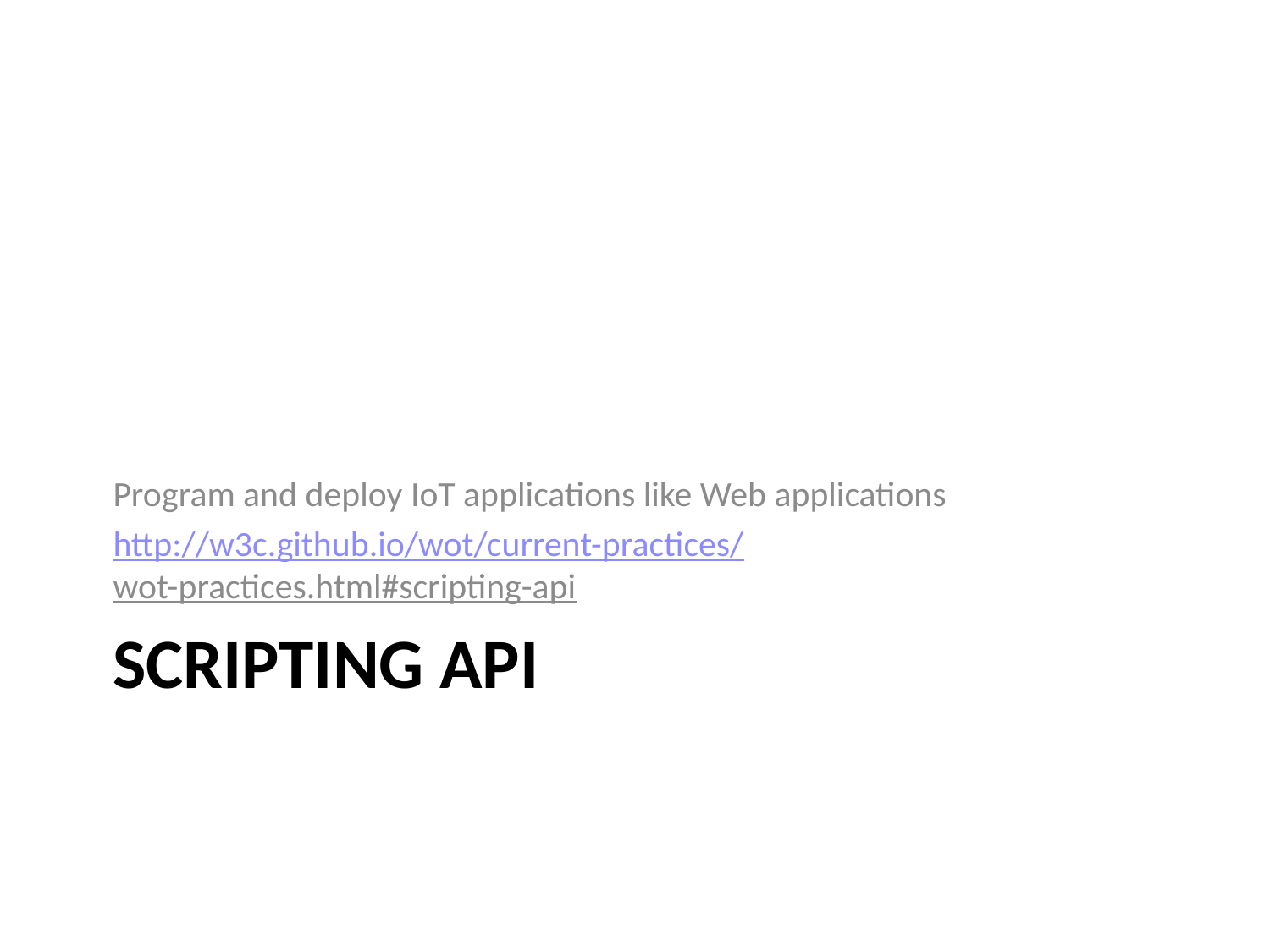

Program and deploy IoT applications like Web applications
http://w3c.github.io/wot/current-practices/
wot-practices.html#scripting-api
# Scripting API